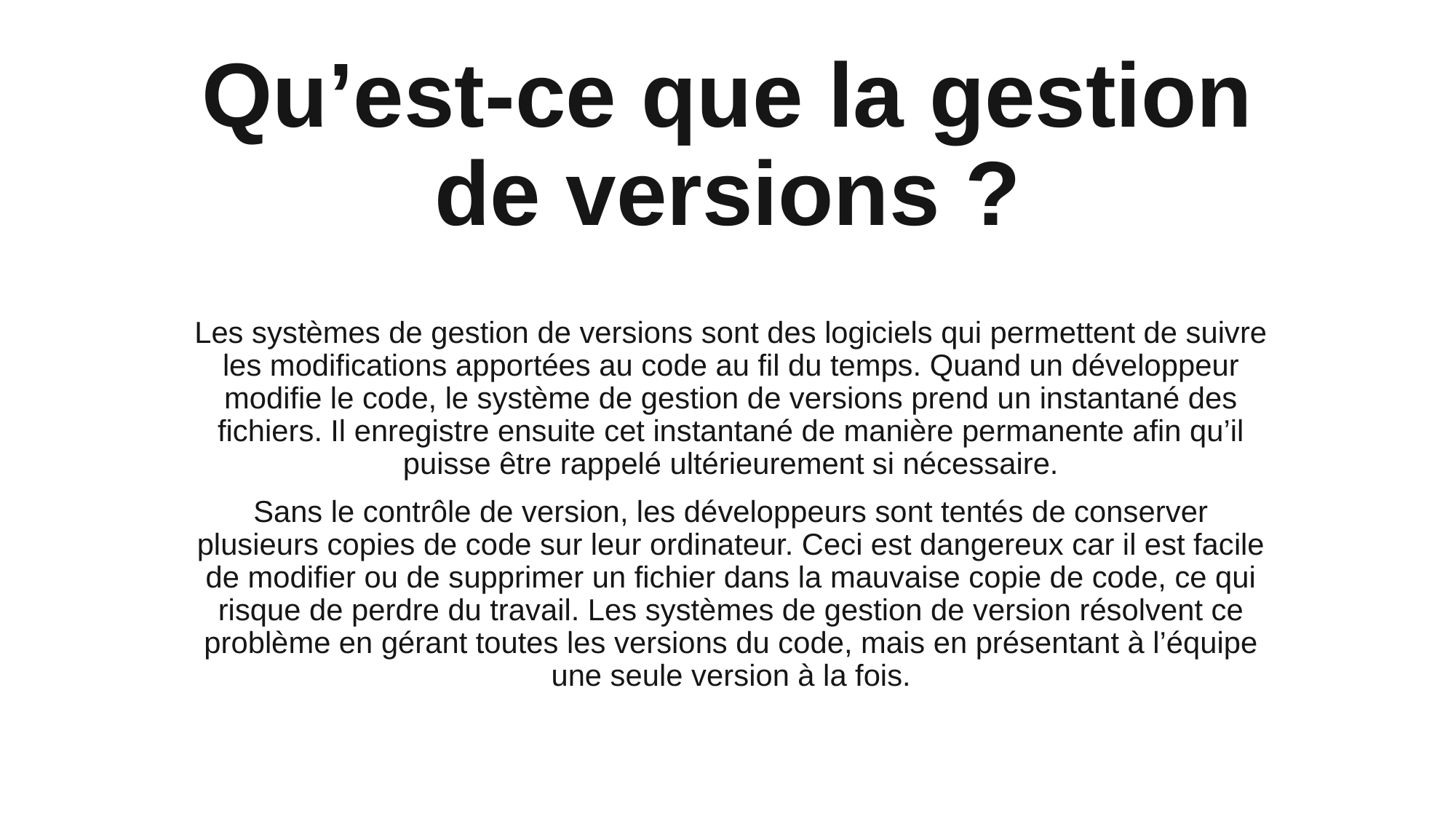

# Qu’est-ce que la gestion de versions ?

Les systèmes de gestion de versions sont des logiciels qui permettent de suivre les modifications apportées au code au fil du temps. Quand un développeur modifie le code, le système de gestion de versions prend un instantané des fichiers. Il enregistre ensuite cet instantané de manière permanente afin qu’il puisse être rappelé ultérieurement si nécessaire.
Sans le contrôle de version, les développeurs sont tentés de conserver plusieurs copies de code sur leur ordinateur. Ceci est dangereux car il est facile de modifier ou de supprimer un fichier dans la mauvaise copie de code, ce qui risque de perdre du travail. Les systèmes de gestion de version résolvent ce problème en gérant toutes les versions du code, mais en présentant à l’équipe une seule version à la fois.